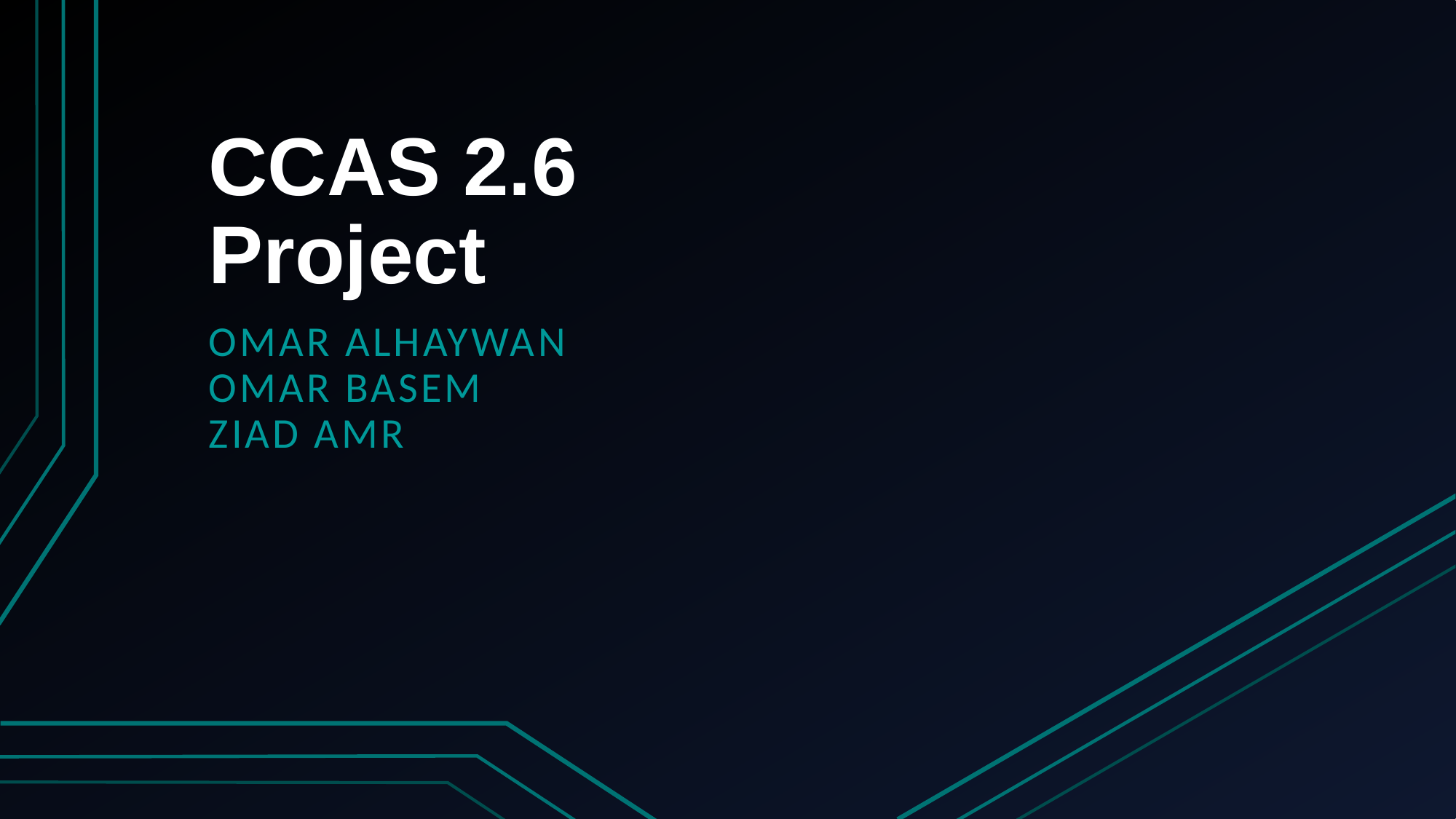

# CCAS 2.6 Project
Omar alhaywan
Omar basem
Ziad amr